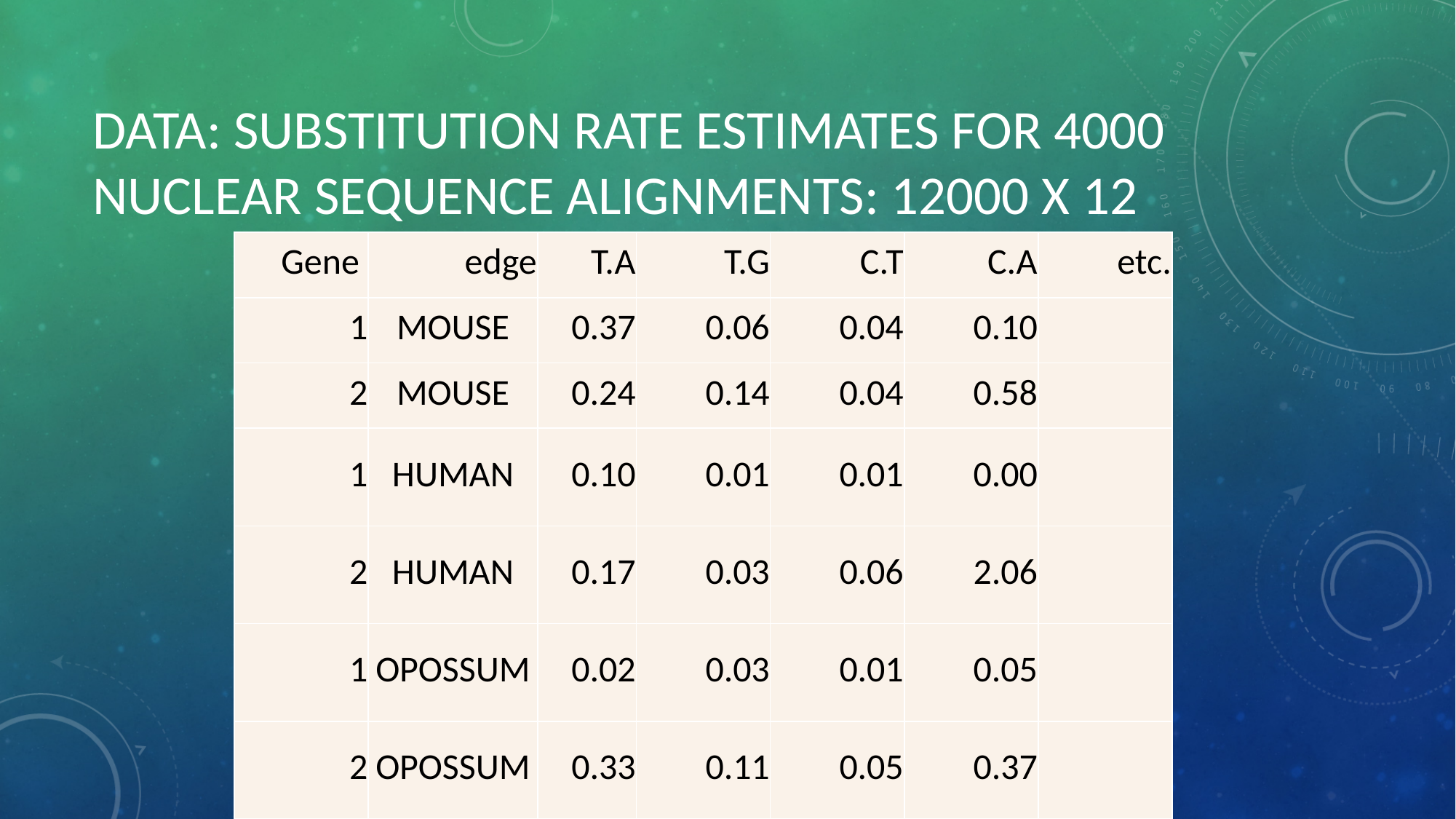

# DATA: substitution rate estimates for 4000 nuclear sequence alignments: 12000 X 12
| Gene | edge | T.A | T.G | C.T | C.A | etc. |
| --- | --- | --- | --- | --- | --- | --- |
| 1 | MOUSE | 0.37 | 0.06 | 0.04 | 0.10 |  |
| 2 | MOUSE | 0.24 | 0.14 | 0.04 | 0.58 |  |
| 1 | HUMAN | 0.10 | 0.01 | 0.01 | 0.00 |  |
| 2 | HUMAN | 0.17 | 0.03 | 0.06 | 2.06 |  |
| 1 | OPOSSUM | 0.02 | 0.03 | 0.01 | 0.05 |  |
| 2 | OPOSSUM | 0.33 | 0.11 | 0.05 | 0.37 |  |